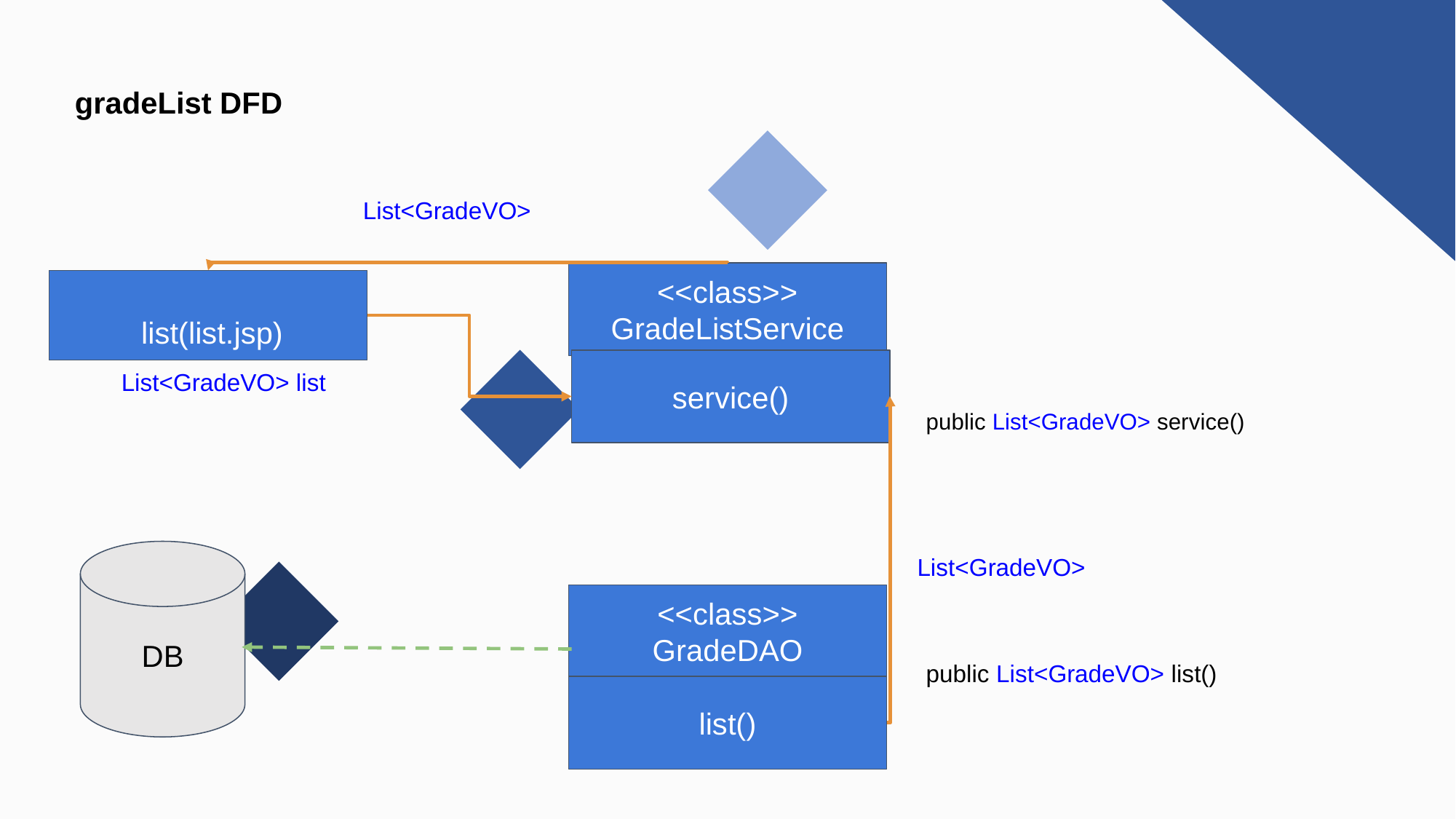

gradeList DFD

List<GradeVO>

<<class>>
GradeListService

 list(list.jsp)

service()

List<GradeVO> list
public List<GradeVO> service()
List<GradeVO>
DB

<<class>>
GradeDAO

public List<GradeVO> list()

list()